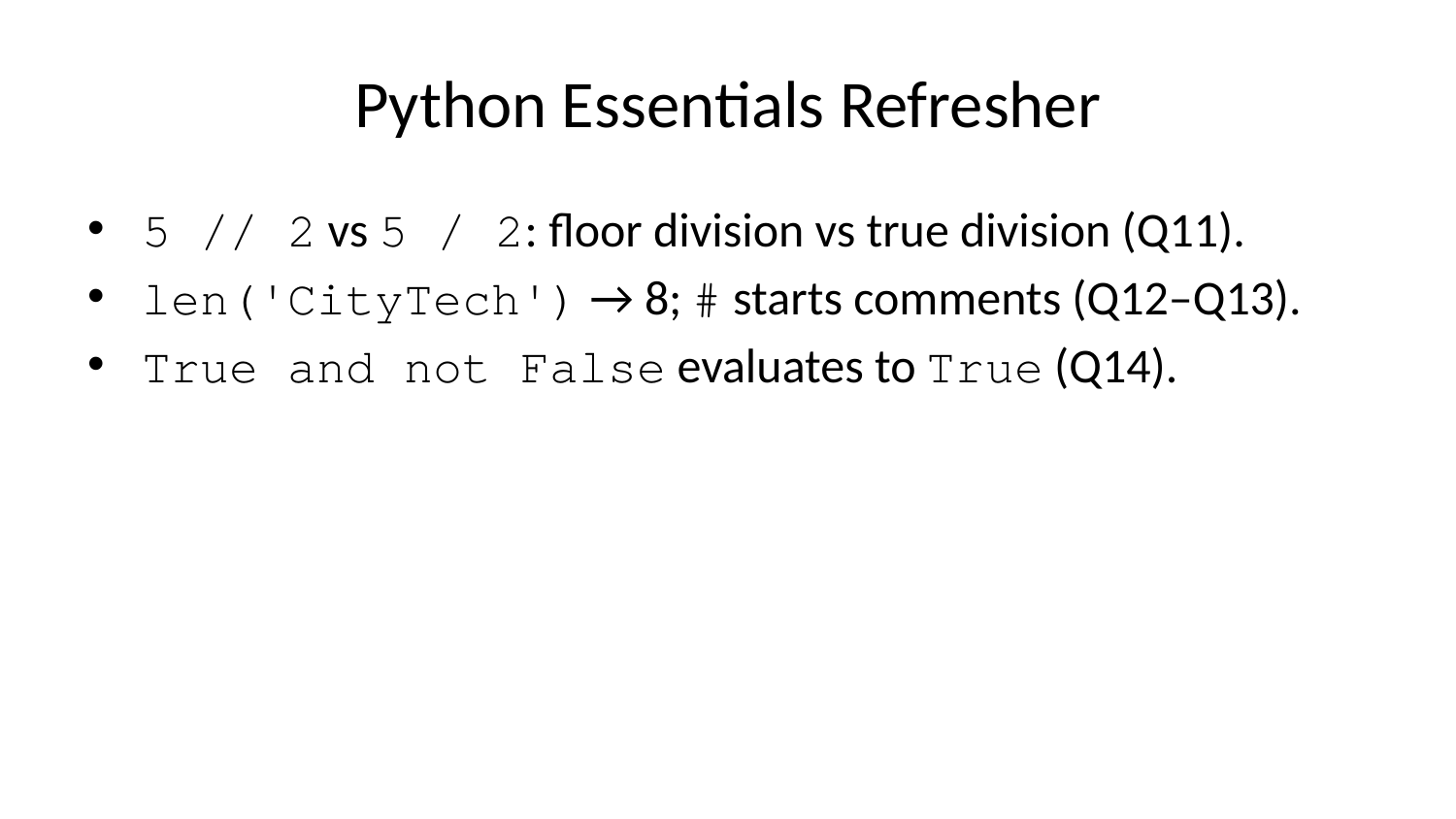

# Python Essentials Refresher
5 // 2 vs 5 / 2: floor division vs true division (Q11).
len('CityTech') → 8; # starts comments (Q12–Q13).
True and not False evaluates to True (Q14).